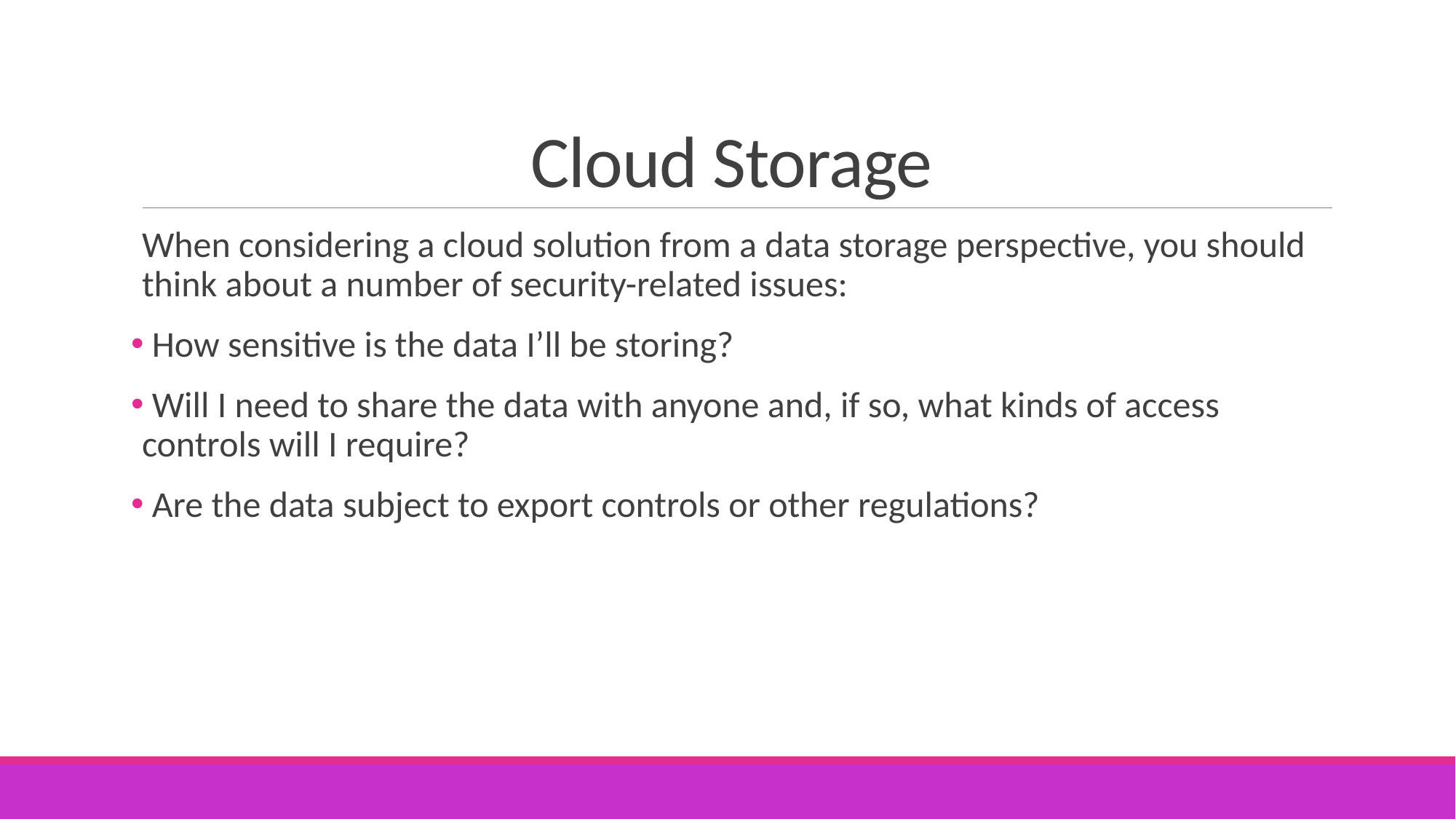

# Cloud Storage
When considering a cloud solution from a data storage perspective, you should think about a number of security-related issues:
 How sensitive is the data I’ll be storing?
 Will I need to share the data with anyone and, if so, what kinds of access controls will I require?
 Are the data subject to export controls or other regulations?